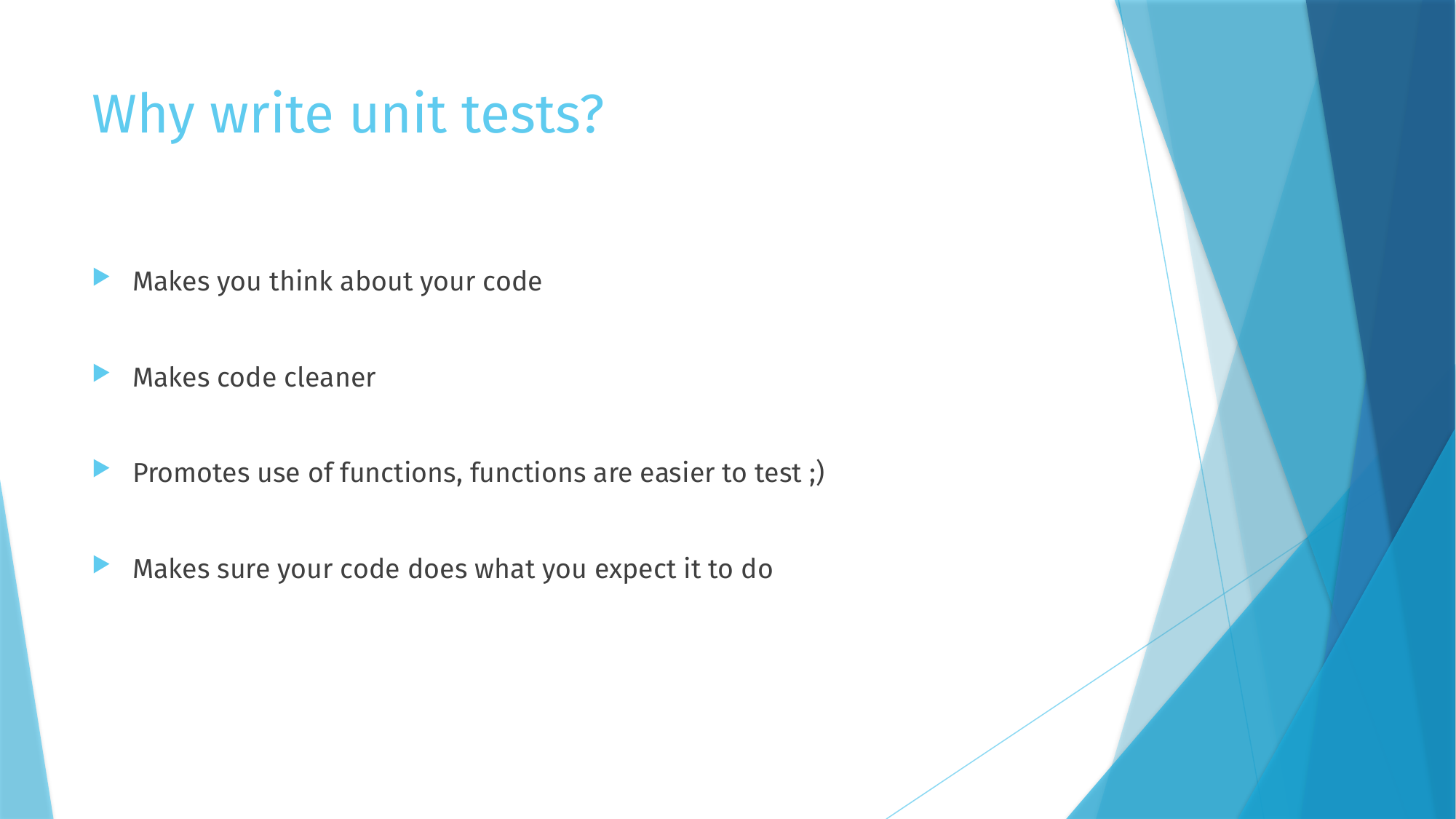

# Why write unit tests?
Makes you think about your code

Makes code cleaner

Promotes use of functions, functions are easier to test ;)

Makes sure your code does what you expect it to do